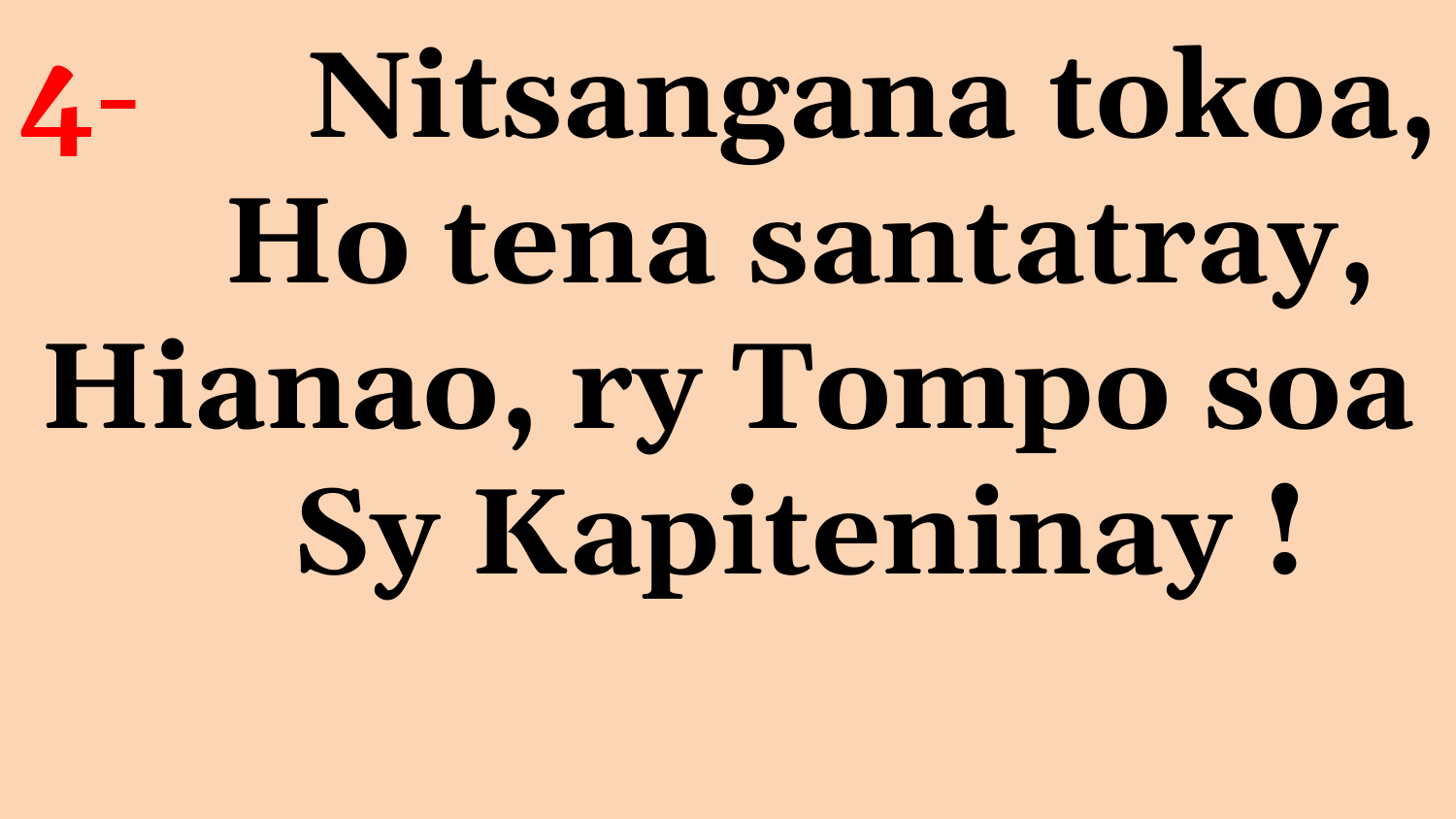

# 4- 	Nitsangana tokoa, Ho tena santatray, Hianao, ry Tompo soa Sy Kapiteninay !